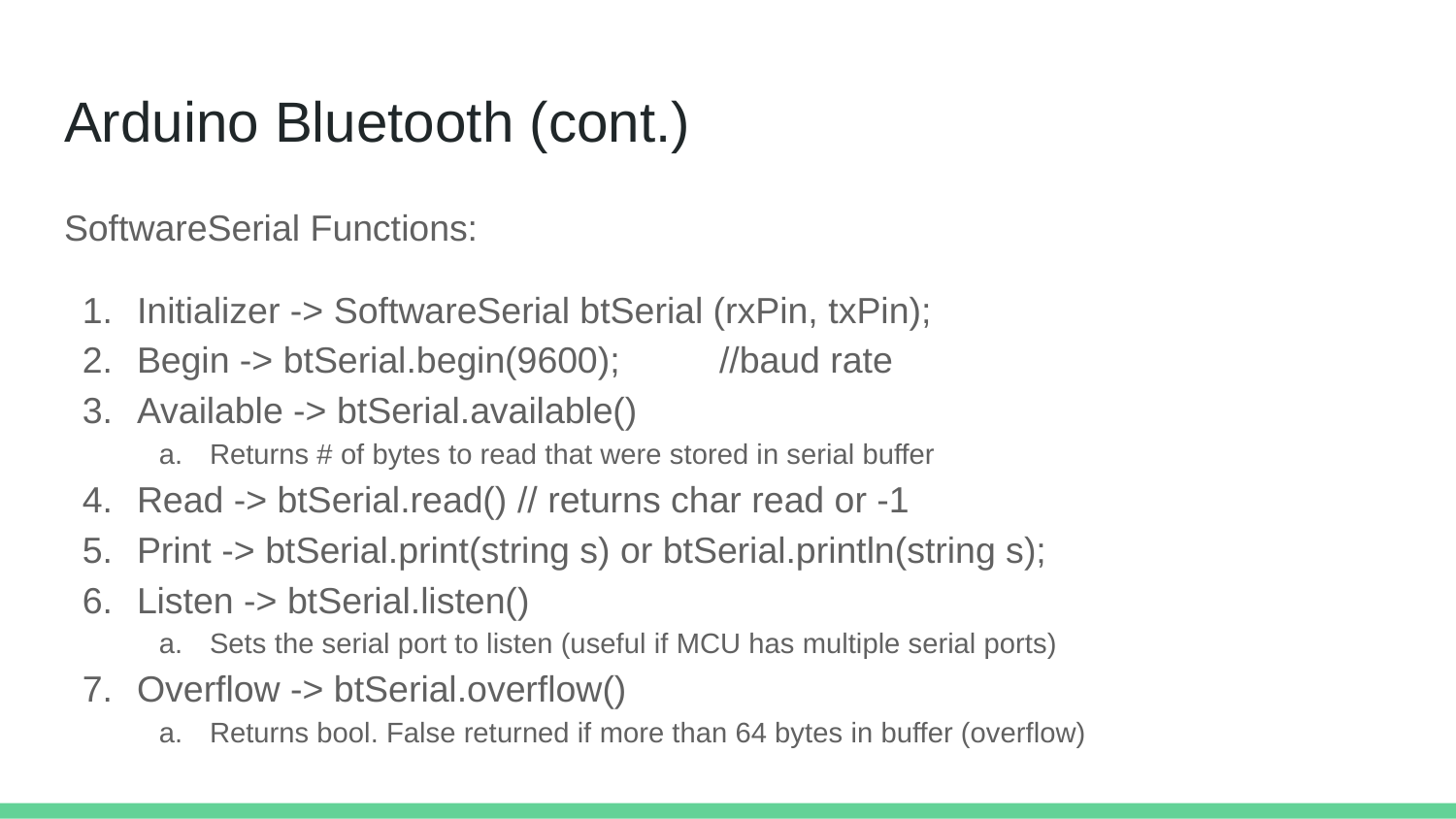

# Arduino Bluetooth (cont.)
SoftwareSerial Functions:
Initializer -> SoftwareSerial btSerial (rxPin, txPin);
Begin -> btSerial.begin(9600); 	//baud rate
Available -> btSerial.available()
Returns # of bytes to read that were stored in serial buffer
Read -> btSerial.read() // returns char read or -1
Print -> btSerial.print(string s) or btSerial.println(string s);
Listen -> btSerial.listen()
Sets the serial port to listen (useful if MCU has multiple serial ports)
Overflow -> btSerial.overflow()
Returns bool. False returned if more than 64 bytes in buffer (overflow)